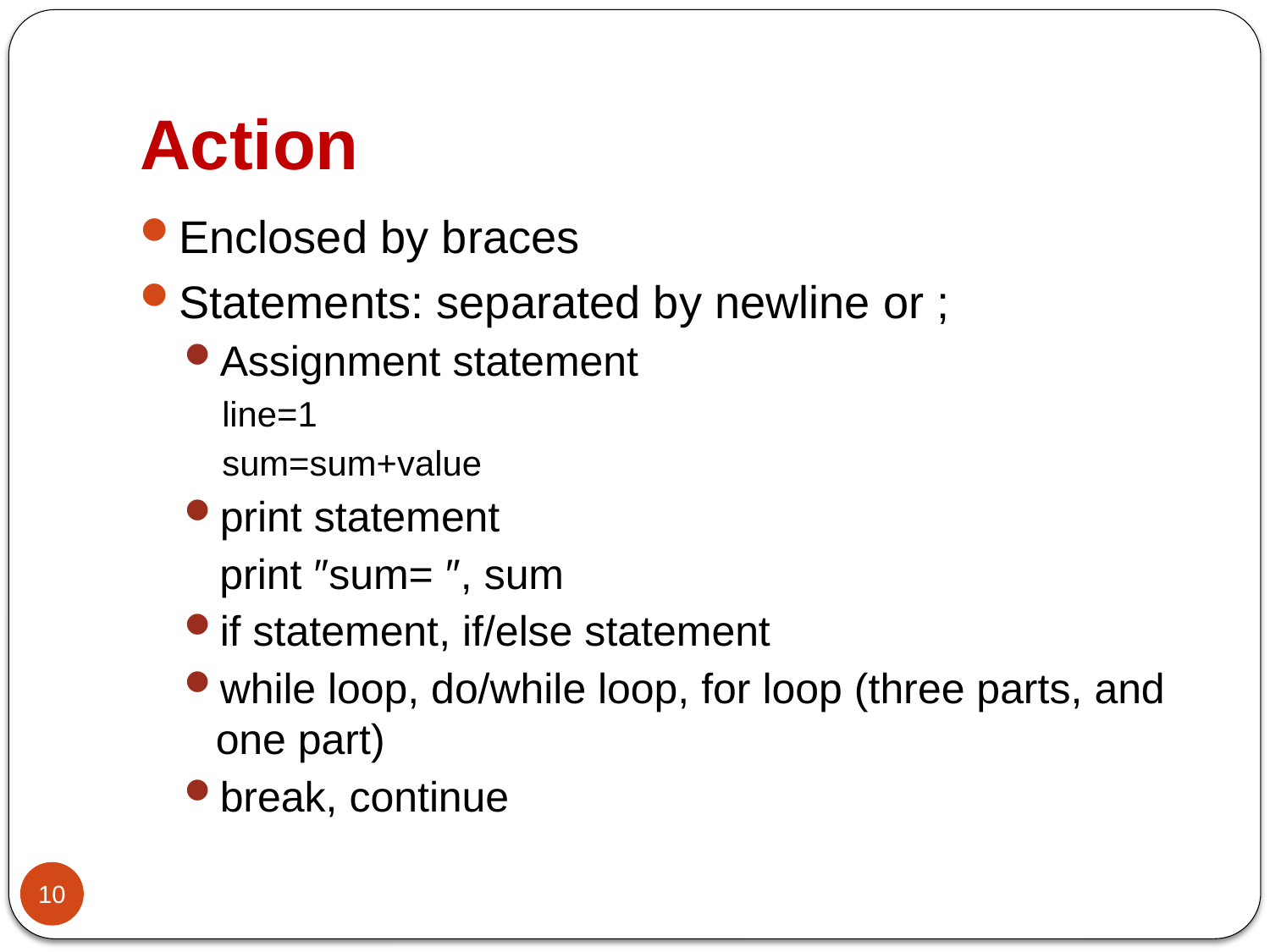

# Action
Enclosed by braces
Statements: separated by newline or ;
Assignment statement
line=1
sum=sum+value
print statement
   print ″sum= ″, sum
if statement, if/else statement
while loop, do/while loop, for loop (three parts, and one part)
break, continue
10